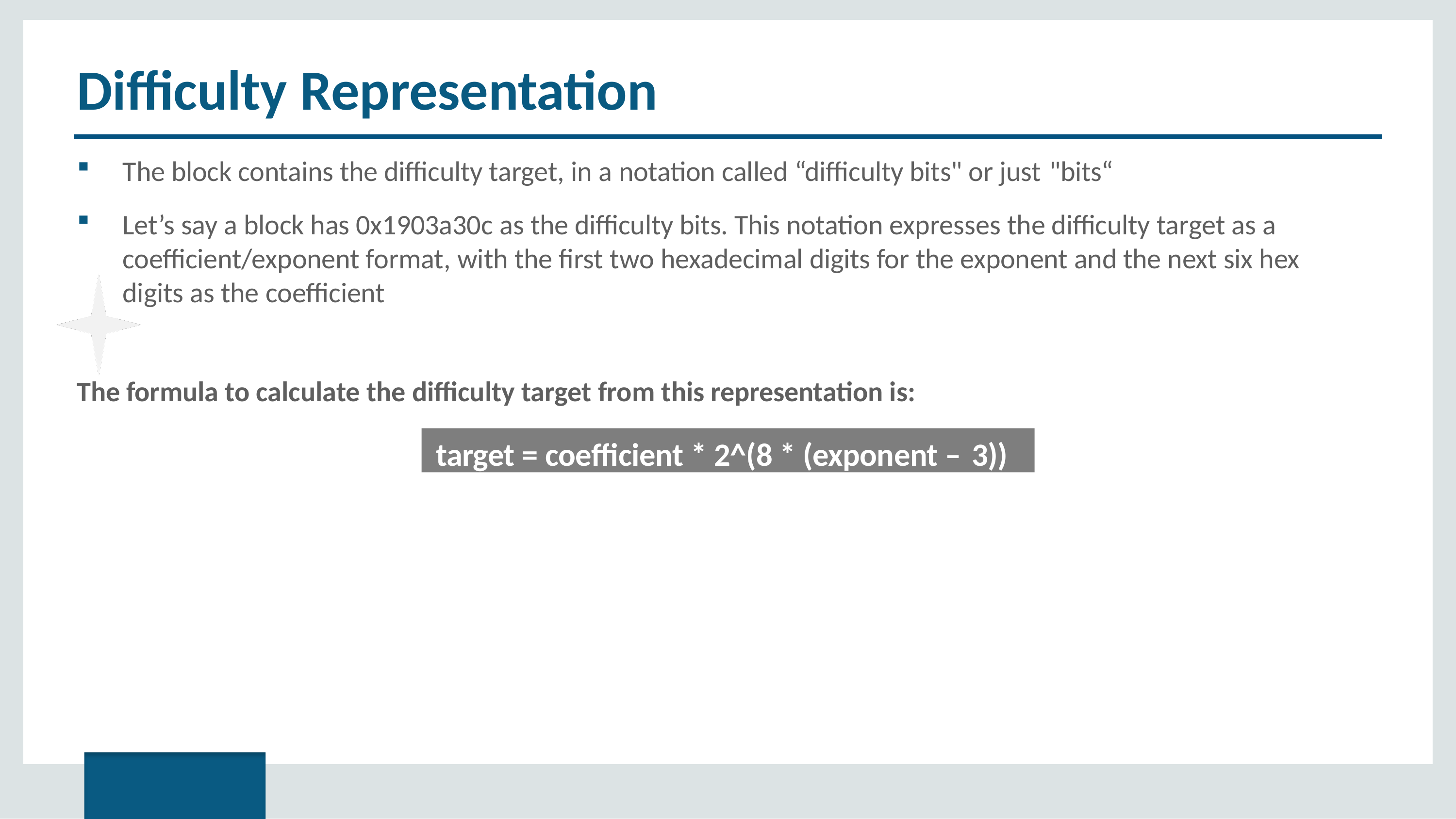

# Difficulty Representation
The block contains the difficulty target, in a notation called “difficulty bits" or just "bits“
Let’s say a block has 0x1903a30c as the difficulty bits. This notation expresses the difficulty target as a  coefficient/exponent format, with the first two hexadecimal digits for the exponent and the next six hex  digits as the coefficient

The formula to calculate the difficulty target from this representation is:

target = coefficient * 2^(8 * (exponent – 3))